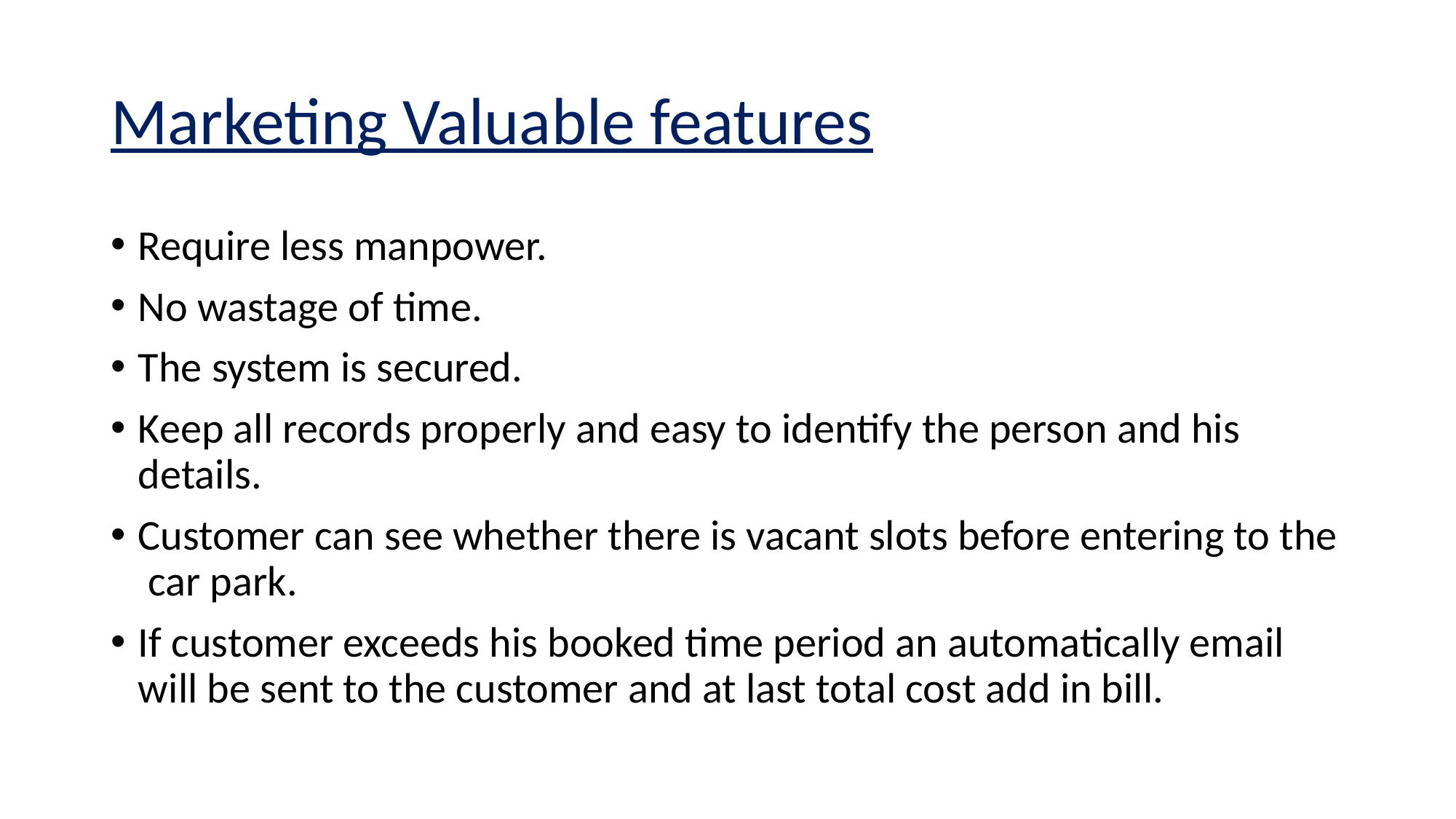

# Marketing Valuable features
Require less manpower.
No wastage of time.
The system is secured.
Keep all records properly and easy to identify the person and his details.
Customer can see whether there is vacant slots before entering to the  car park.
If customer exceeds his booked time period an automatically email will be sent to the customer and at last total cost add in bill.